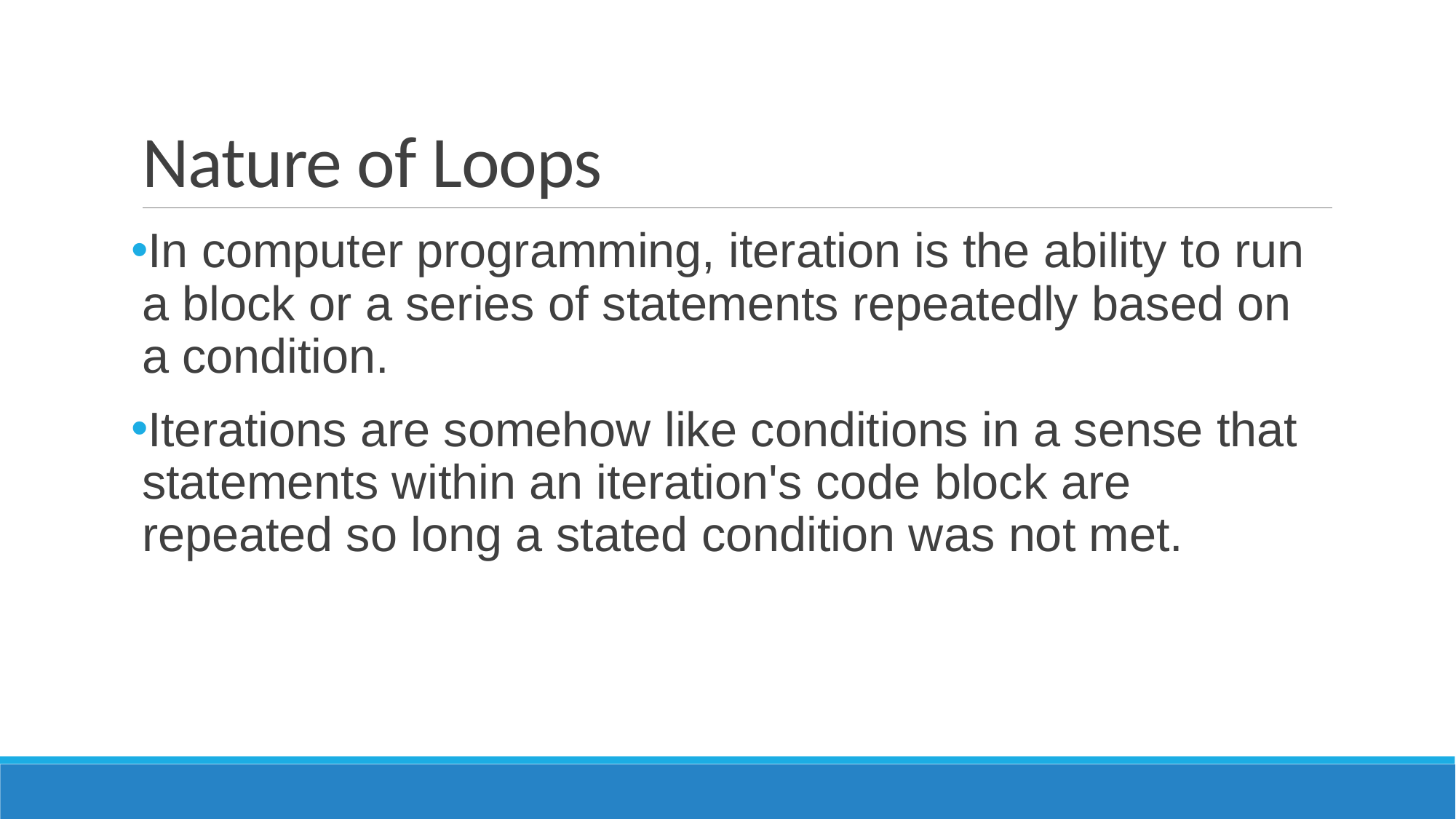

# Nature of Loops
In computer programming, iteration is the ability to run a block or a series of statements repeatedly based on a condition.
Iterations are somehow like conditions in a sense that statements within an iteration's code block are repeated so long a stated condition was not met.